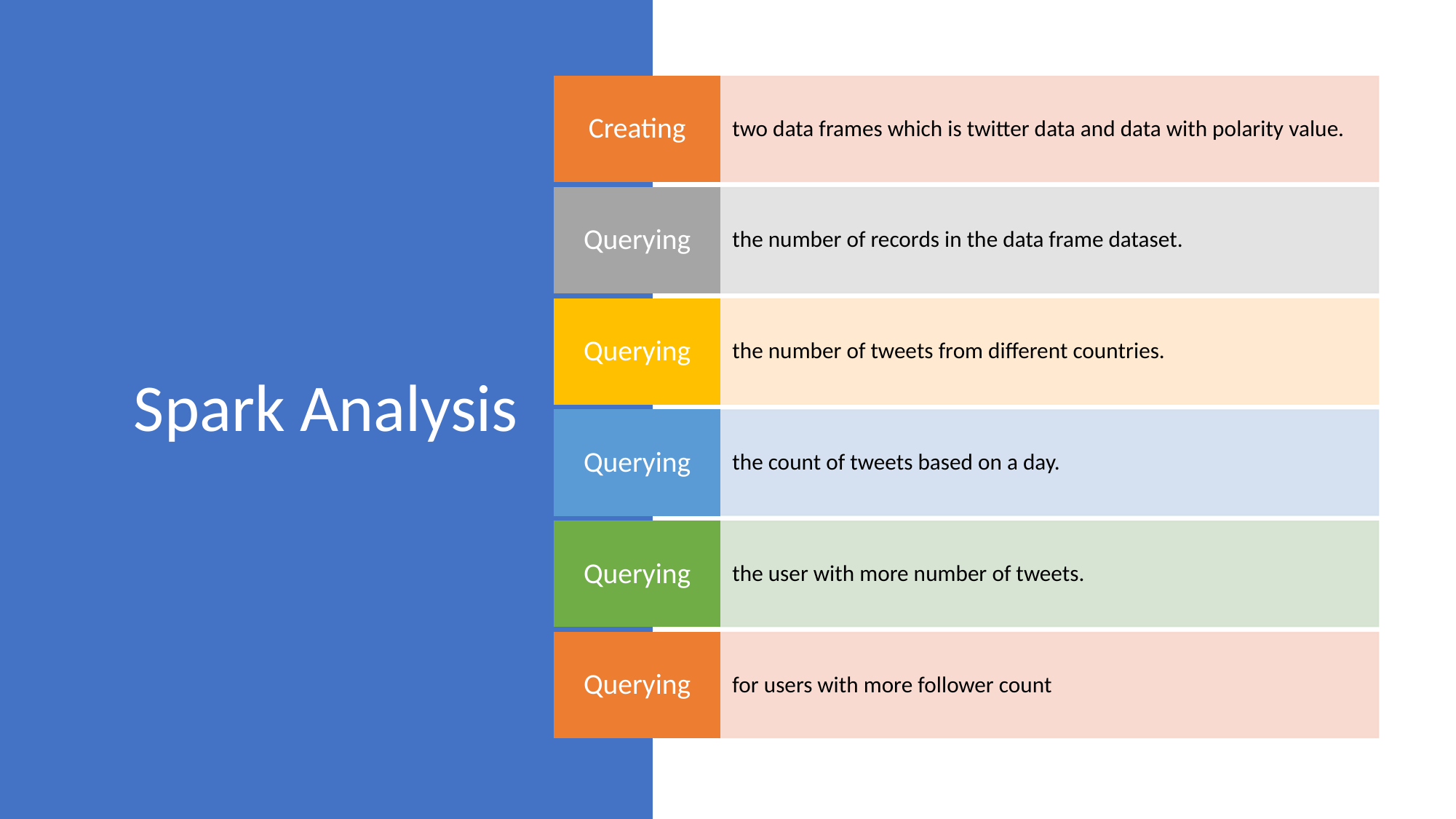

# Spark Analysis
two data frames which is twitter data and data with polarity value.
Creating
the number of records in the data frame dataset.
Querying
the number of tweets from different countries.
Querying
the count of tweets based on a day.
Querying
the user with more number of tweets.
Querying
for users with more follower count
Querying